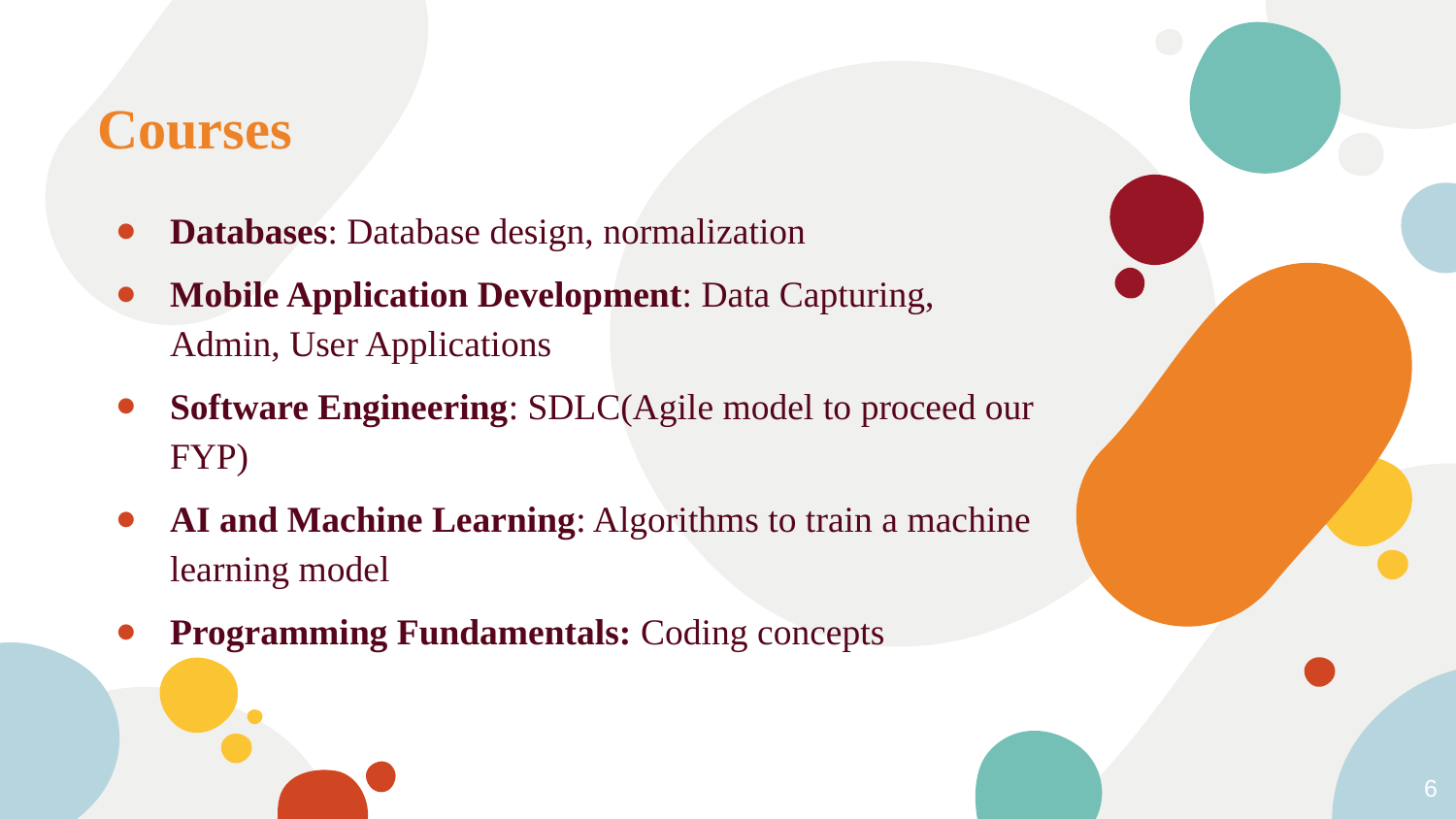

# Courses
Databases: Database design, normalization
Mobile Application Development: Data Capturing, Admin, User Applications
Software Engineering: SDLC(Agile model to proceed our FYP)
AI and Machine Learning: Algorithms to train a machine learning model
Programming Fundamentals: Coding concepts

6